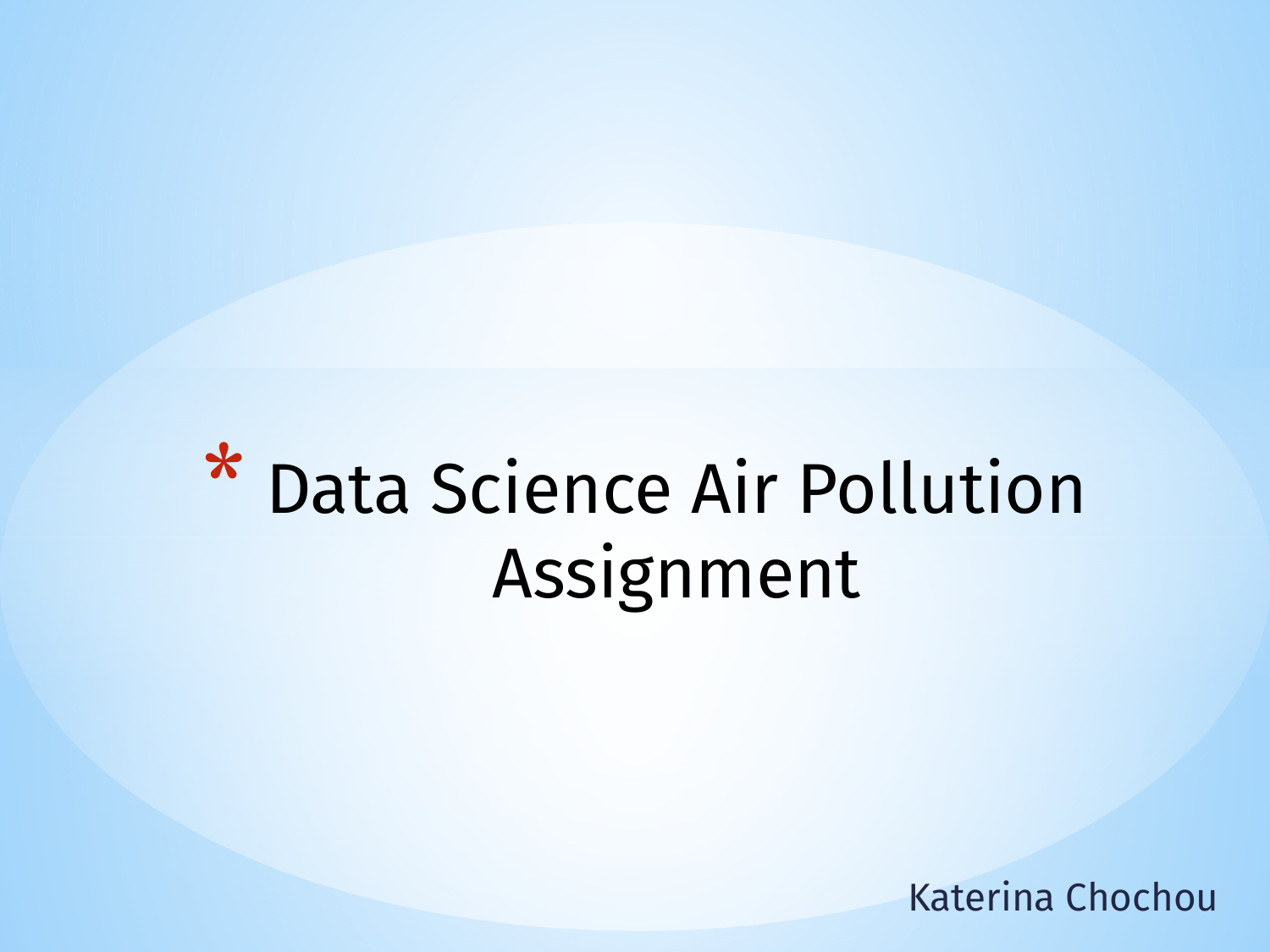

# Data Science Air Pollution Assignment
Katerina Chochou